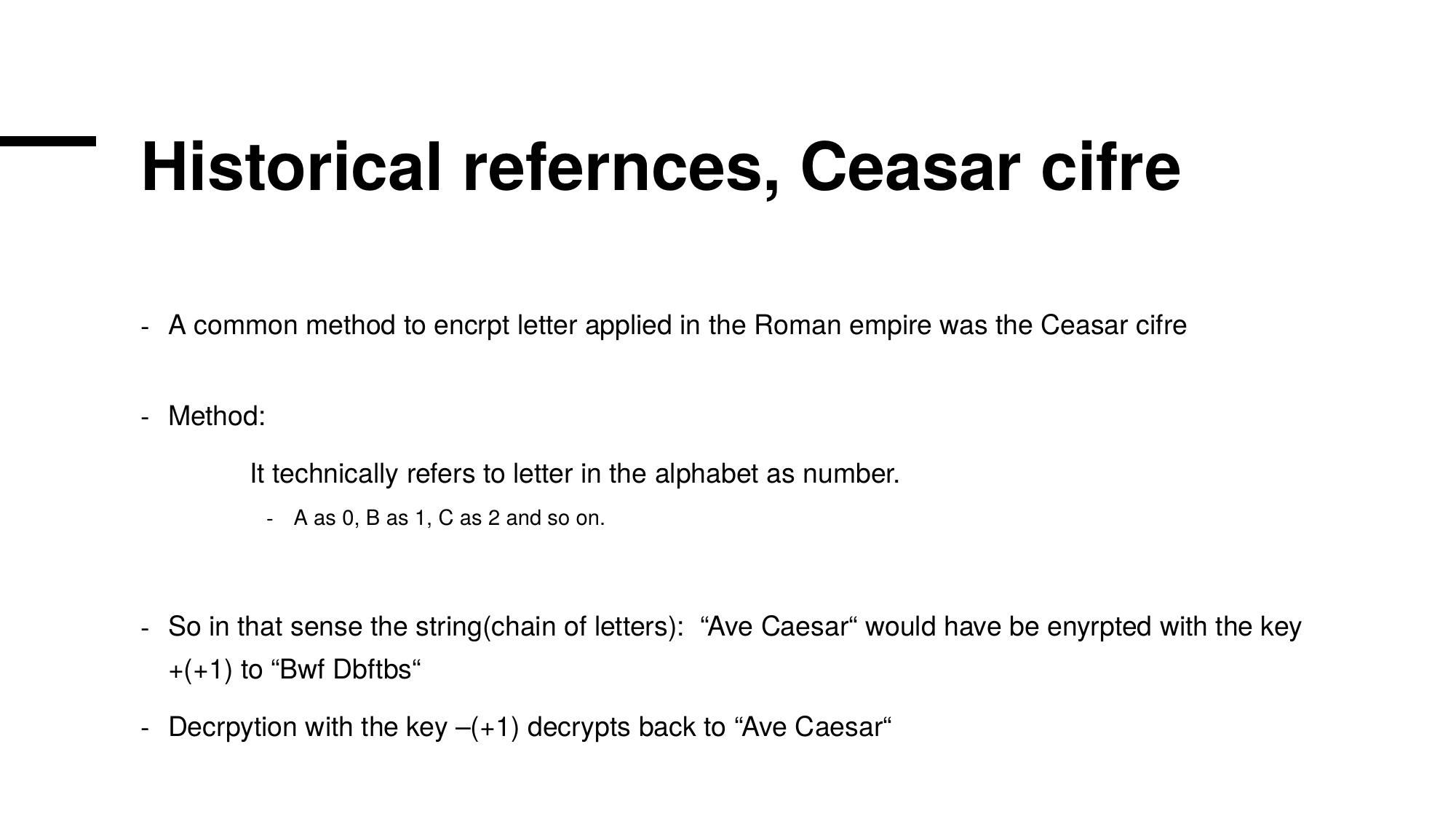

# Historical refernces, Ceasar cifre
A common method to encrpt letter applied in the Roman empire was the Ceasar cifre
Method:
	It technically refers to letter in the alphabet as number.
A as 0, B as 1, C as 2 and so on.

So in that sense the string(chain of letters):  “Ave Caesar“ would have be enyrpted with the key +(+1) to “Bwf Dbftbs“
Decrpytion with the key –(+1) decrypts back to “Ave Caesar“